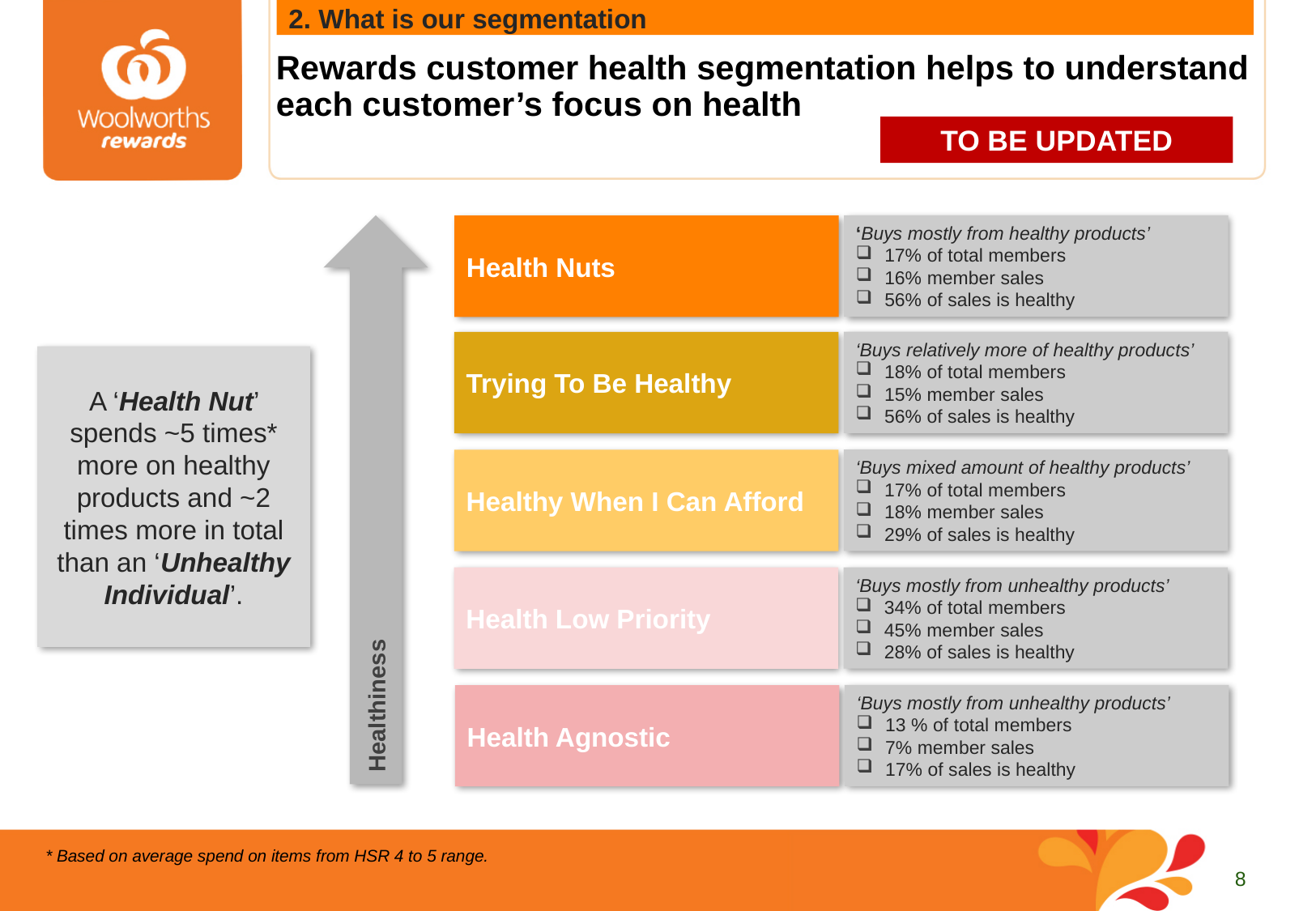

# Rewards customer health segmentation helps to understand each customer’s focus on health
2. What is our segmentation
TO BE UPDATED
‘Buys mostly from healthy products’
17% of total members
16% member sales
56% of sales is healthy
Healthiness
Health Nuts
‘Buys relatively more of healthy products’
18% of total members
15% member sales
56% of sales is healthy
Trying To Be Healthy
A ‘Health Nut’ spends ~5 times* more on healthy products and ~2 times more in total than an ‘Unhealthy Individual’.
‘Buys mixed amount of healthy products’
17% of total members
18% member sales
29% of sales is healthy
Healthy When I Can Afford
‘Buys mostly from unhealthy products’
34% of total members
45% member sales
28% of sales is healthy
Health Low Priority
‘Buys mostly from unhealthy products’
13 % of total members
7% member sales
17% of sales is healthy
Health Agnostic
* Based on average spend on items from HSR 4 to 5 range.